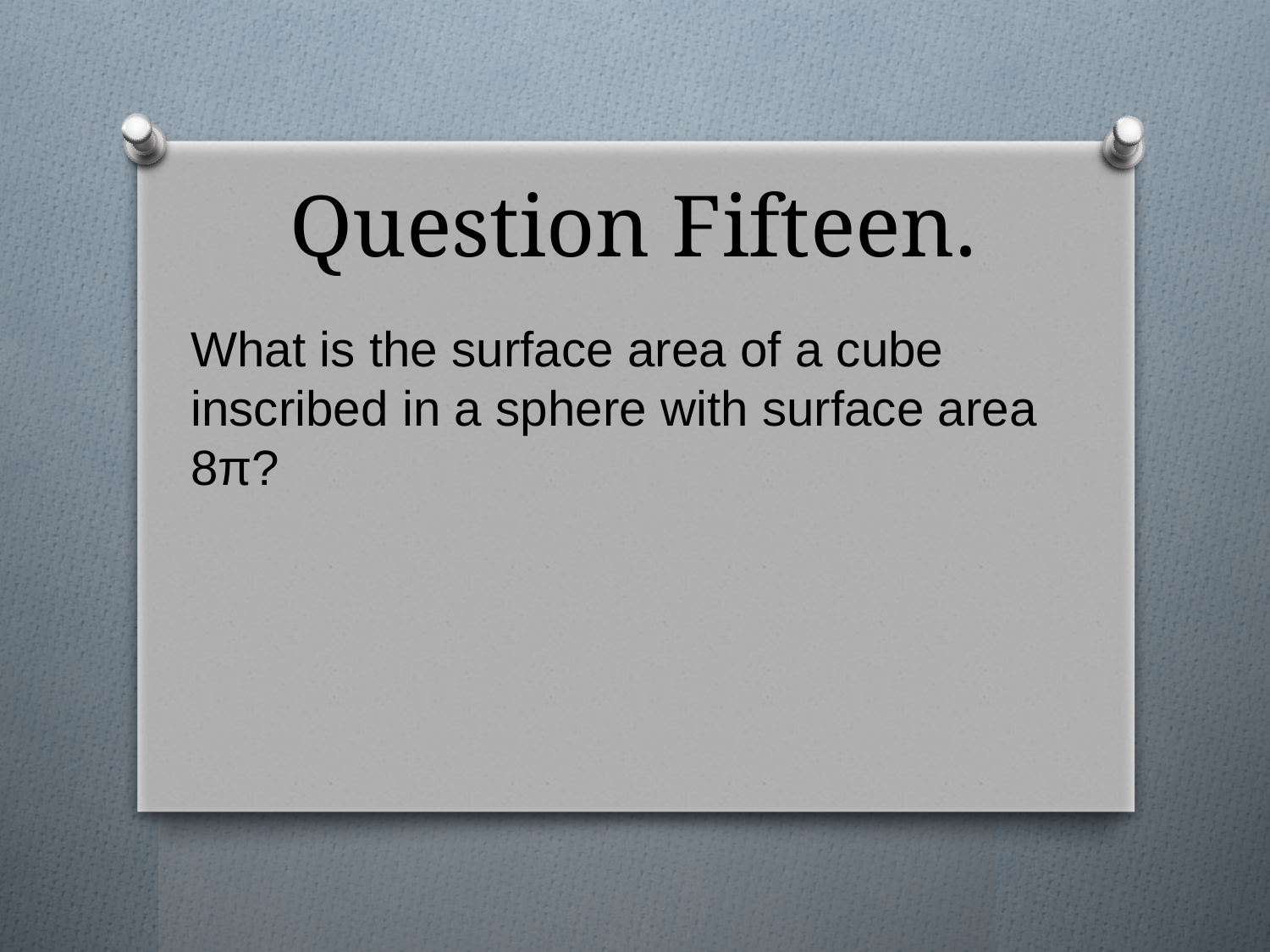

# Question Fifteen.
What is the surface area of a cube inscribed in a sphere with surface area 8π?